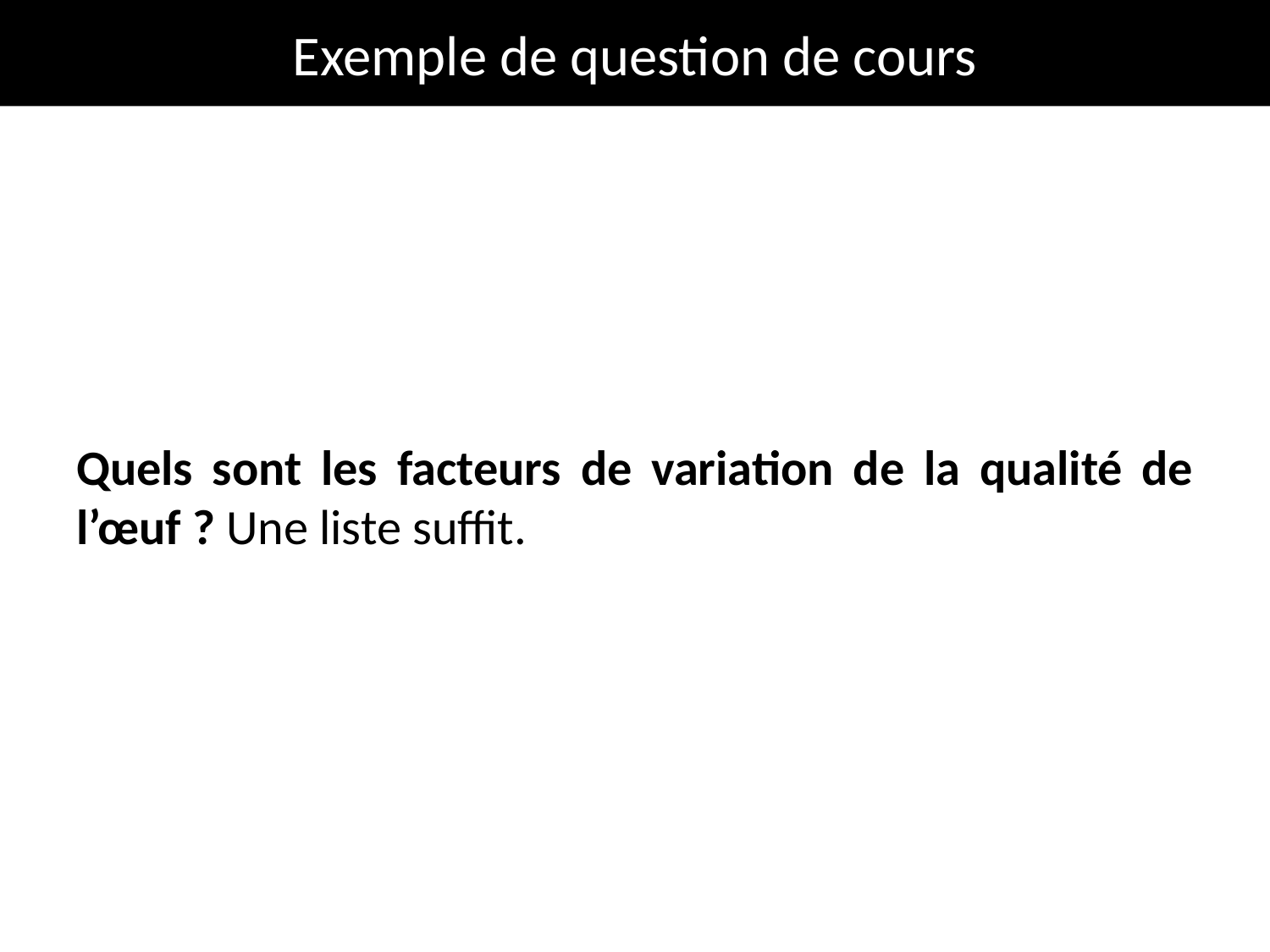

# Exemple de question de cours

Quels sont les facteurs de variation de la qualité de l’œuf ? Une liste suffit.